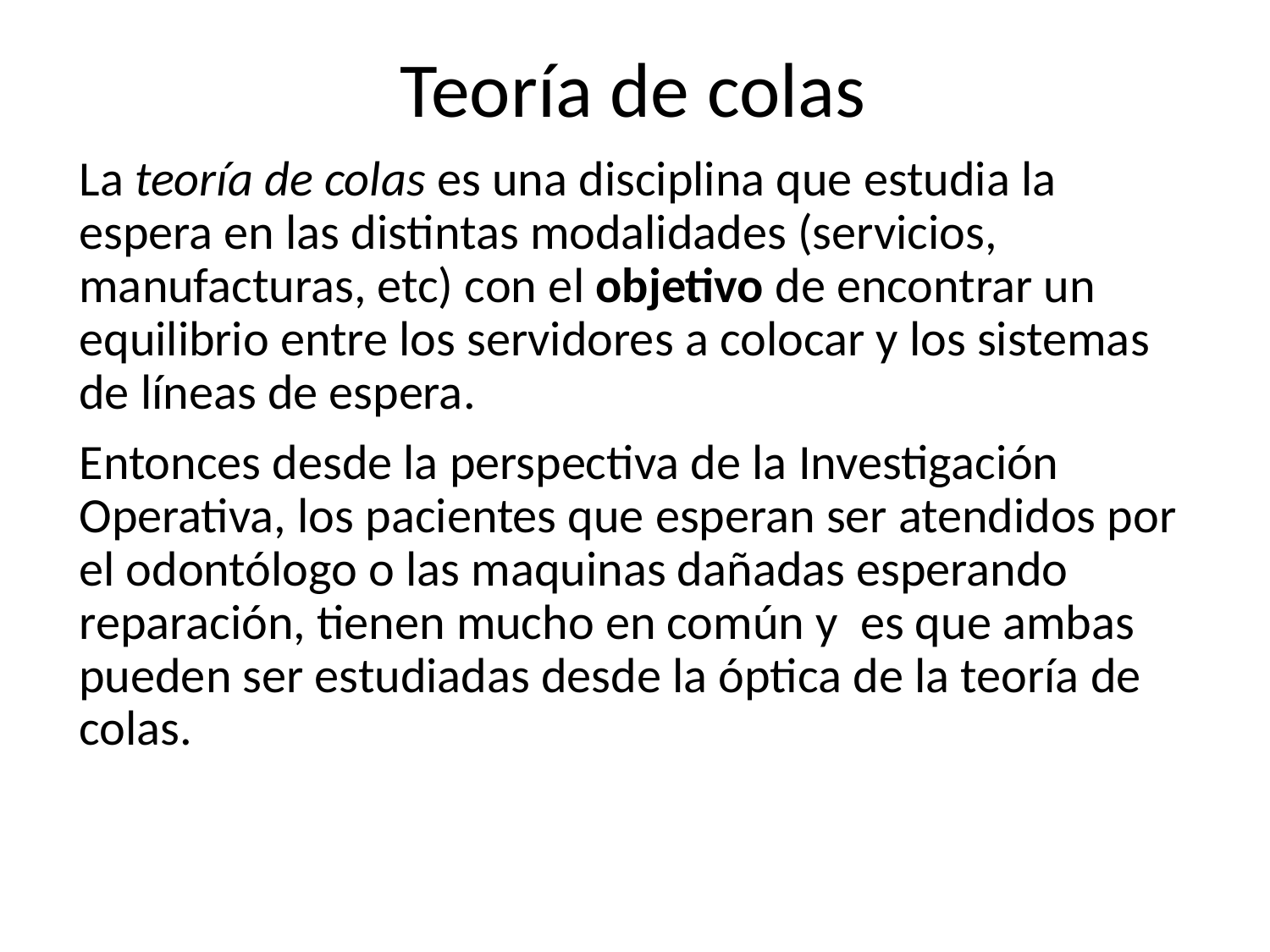

# Teoría de colas
La teoría de colas es una disciplina que estudia la espera en las distintas modalidades (servicios, manufacturas, etc) con el objetivo de encontrar un equilibrio entre los servidores a colocar y los sistemas de líneas de espera.
Entonces desde la perspectiva de la Investigación Operativa, los pacientes que esperan ser atendidos por el odontólogo o las maquinas dañadas esperando reparación, tienen mucho en común y  es que ambas pueden ser estudiadas desde la óptica de la teoría de colas.